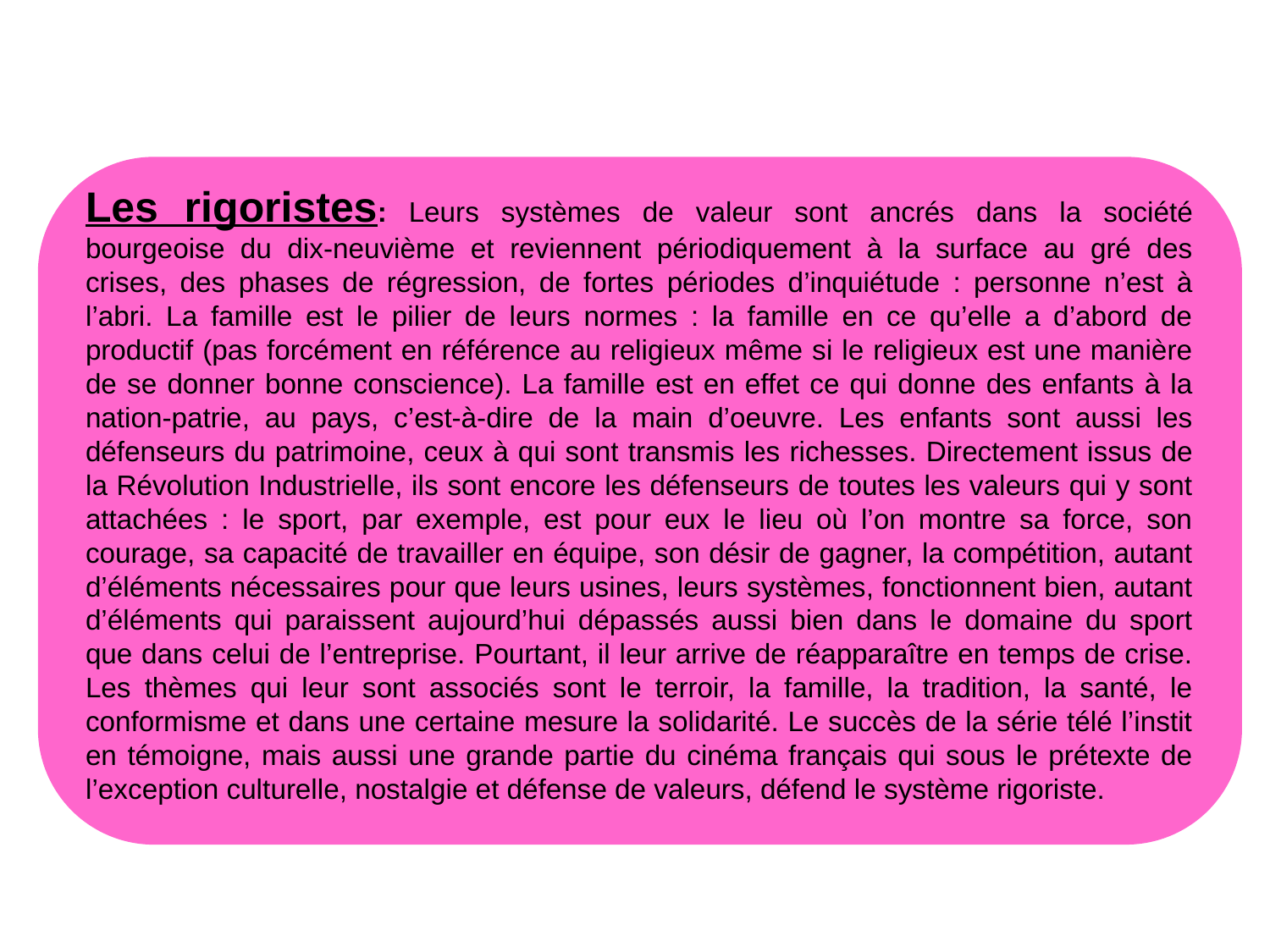

Les rigoristes: Leurs systèmes de valeur sont ancrés dans la société bourgeoise du dix-neuvième et reviennent périodiquement à la surface au gré des crises, des phases de régression, de fortes périodes d’inquiétude : personne n’est à l’abri. La famille est le pilier de leurs normes : la famille en ce qu’elle a d’abord de productif (pas forcément en référence au religieux même si le religieux est une manière de se donner bonne conscience). La famille est en effet ce qui donne des enfants à la nation-patrie, au pays, c’est-à-dire de la main d’oeuvre. Les enfants sont aussi les défenseurs du patrimoine, ceux à qui sont transmis les richesses. Directement issus de la Révolution Industrielle, ils sont encore les défenseurs de toutes les valeurs qui y sont attachées : le sport, par exemple, est pour eux le lieu où l’on montre sa force, son courage, sa capacité de travailler en équipe, son désir de gagner, la compétition, autant d’éléments nécessaires pour que leurs usines, leurs systèmes, fonctionnent bien, autant d’éléments qui paraissent aujourd’hui dépassés aussi bien dans le domaine du sport que dans celui de l’entreprise. Pourtant, il leur arrive de réapparaître en temps de crise. Les thèmes qui leur sont associés sont le terroir, la famille, la tradition, la santé, le conformisme et dans une certaine mesure la solidarité. Le succès de la série télé l’instit en témoigne, mais aussi une grande partie du cinéma français qui sous le prétexte de l’exception culturelle, nostalgie et défense de valeurs, défend le système rigoriste.